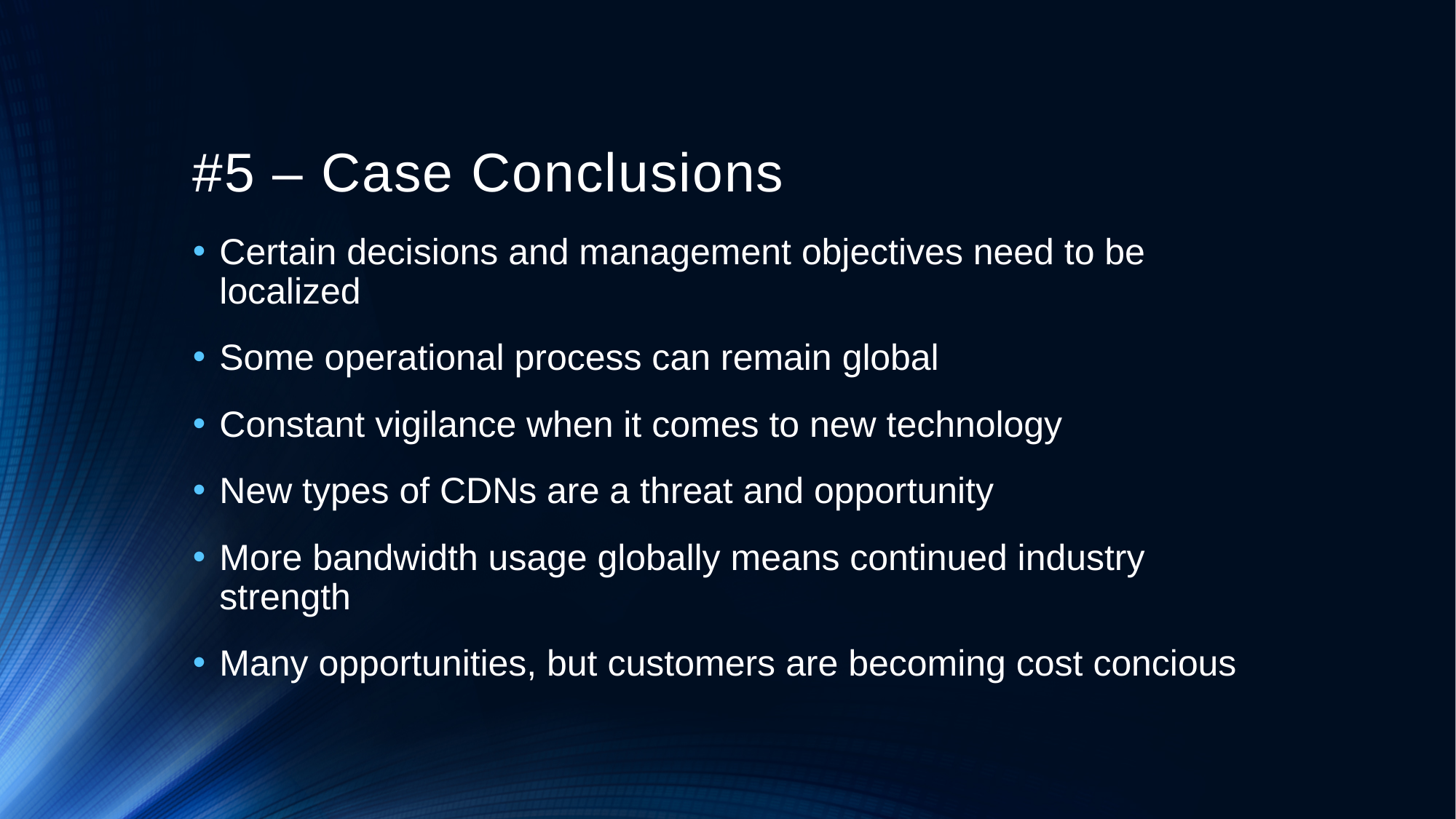

# #5 – Case Conclusions
Certain decisions and management objectives need to be localized
Some operational process can remain global
Constant vigilance when it comes to new technology
New types of CDNs are a threat and opportunity
More bandwidth usage globally means continued industry strength
Many opportunities, but customers are becoming cost concious